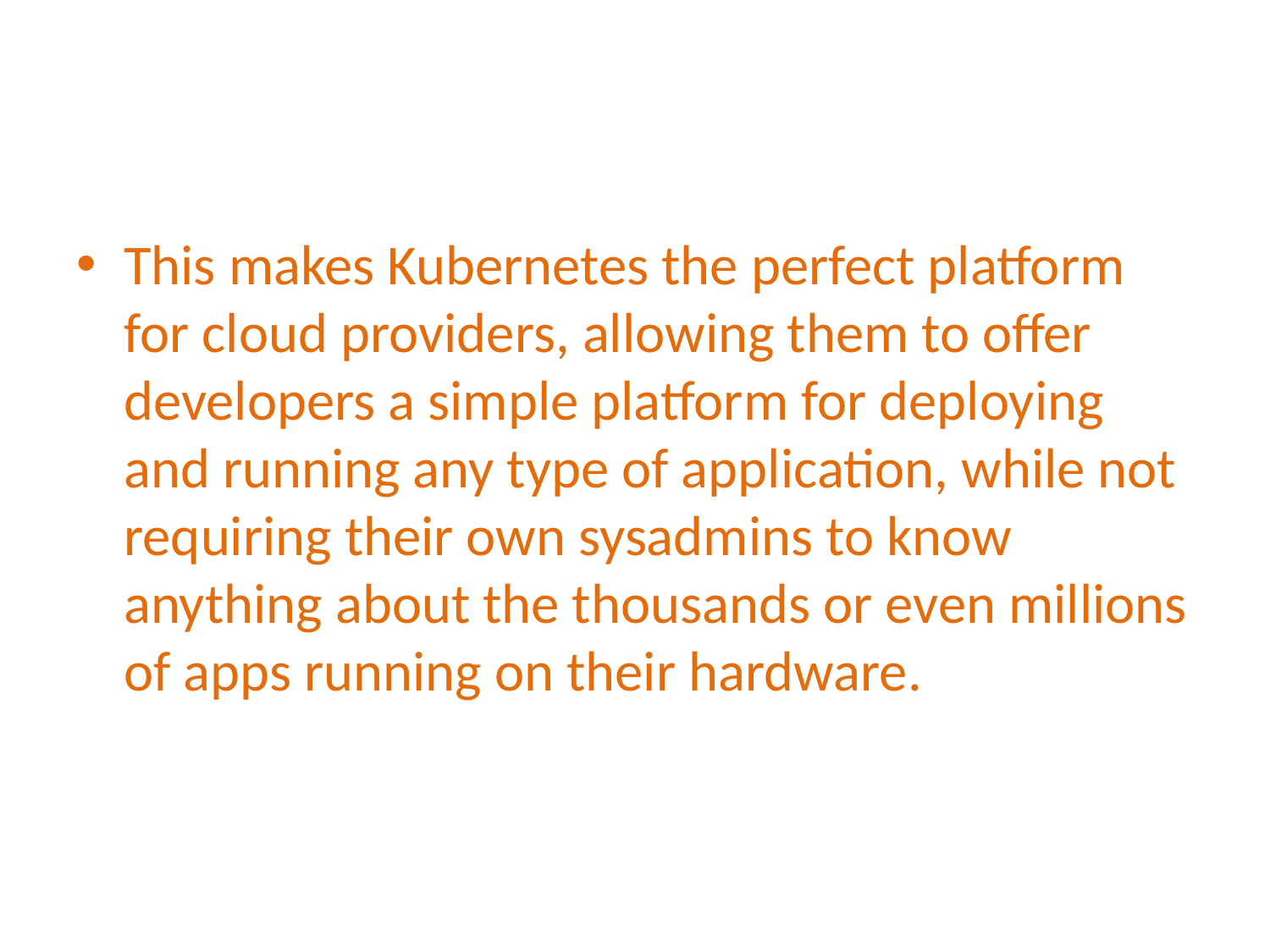

#
This makes Kubernetes the perfect platform for cloud providers, allowing them to offer developers a simple platform for deploying and running any type of application, while not requiring their own sysadmins to know anything about the thousands or even millions of apps running on their hardware.